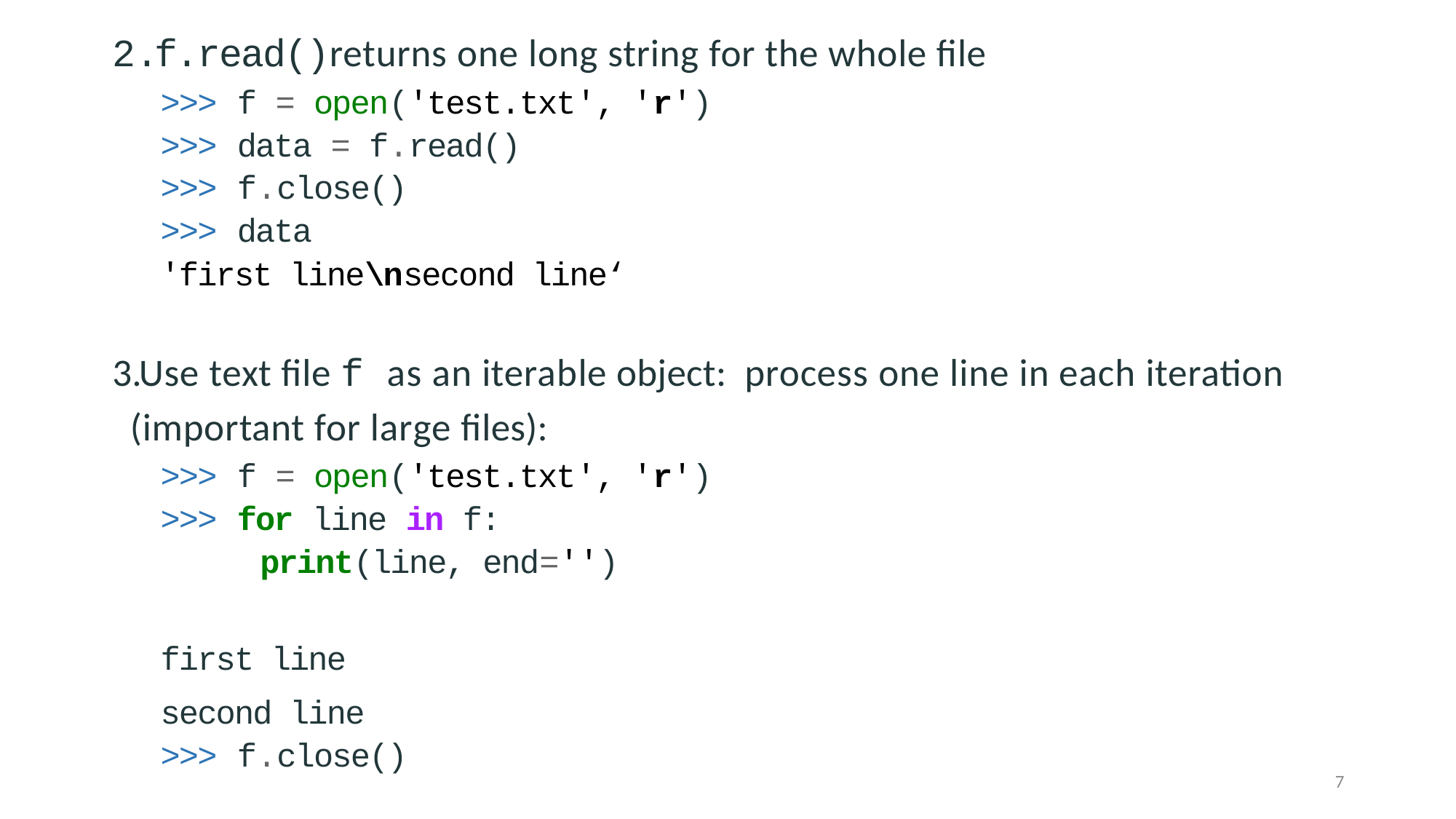

f.read()returns one long string for the whole ﬁle
>>> f = open('test.txt', 'r')
>>> data = f.read()
>>> f.close()
>>> data
'first line\nsecond line‘

Use text ﬁle f as an iterable object:  process one line in each iteration (important for large ﬁles):
>>> f = open('test.txt', 'r')
>>> for line in f:
   	print(line, end='')

first line
second line
>>> f.close()

7